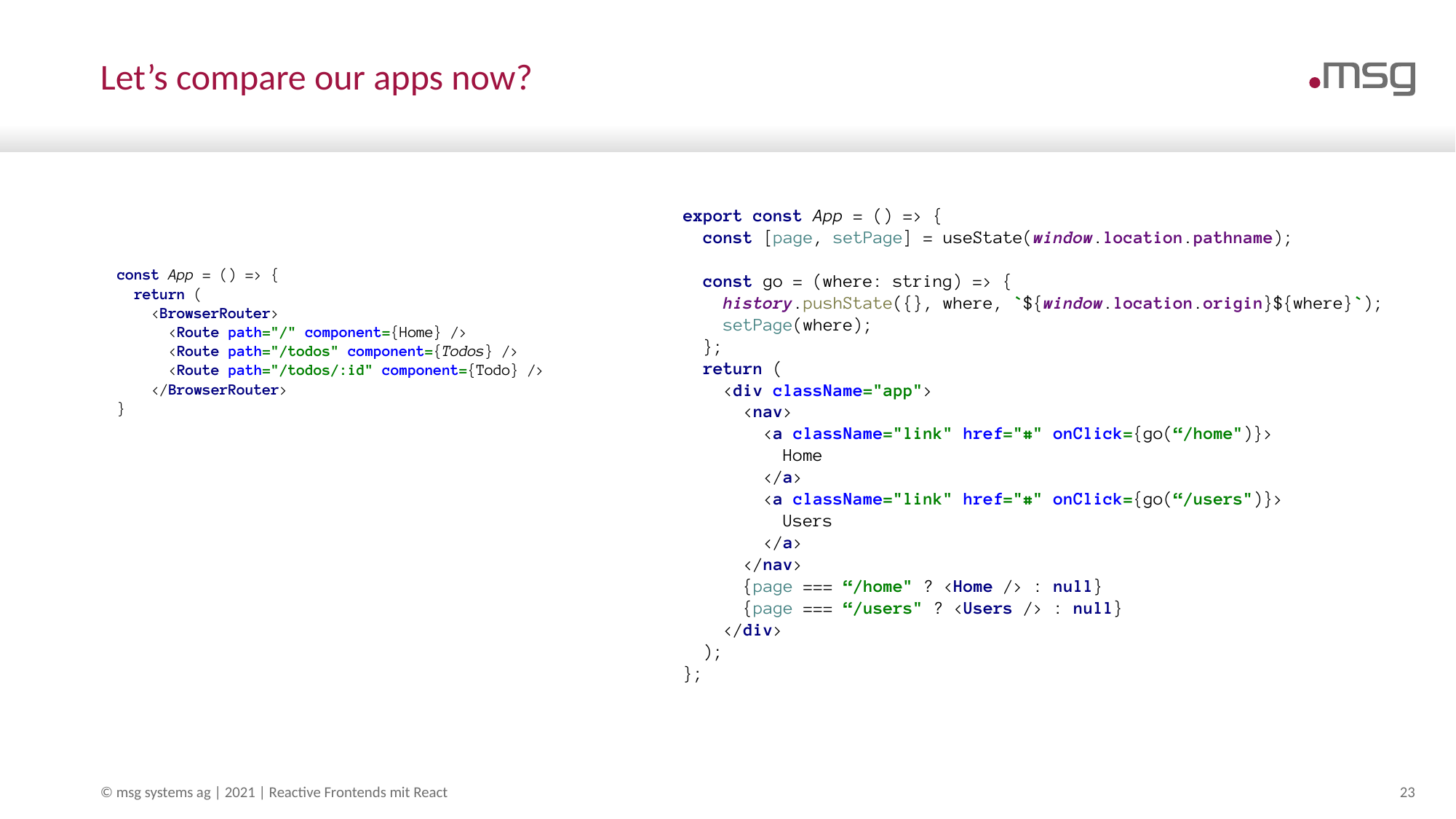

# Let’s compare our apps now?
export const App = () => {
  const [page, setPage] = useState(window.location.pathname);
  const go = (where: string) => {
    history.pushState({}, where, `${window.location.origin}${where}`);
    setPage(where);
  };
  return (
    <div className="app">
      <nav>
        <a className="link" href="#" onClick={go(“/home")}>
          Home
        </a>
        <a className="link" href="#" onClick={go(“/users")}>
          Users
        </a>
      </nav>
      {page === “/home" ? <Home /> : null}
      {page === “/users" ? <Users /> : null}
    </div>
  );
};

const App = () => {
  return (
    <BrowserRouter>
      <Route path="/" component={Home} />
      <Route path="/todos" component={Todos} />
      <Route path="/todos/:id" component={Todo} />
    </BrowserRouter>
}
© msg systems ag | 2021 | Reactive Frontends mit React
23